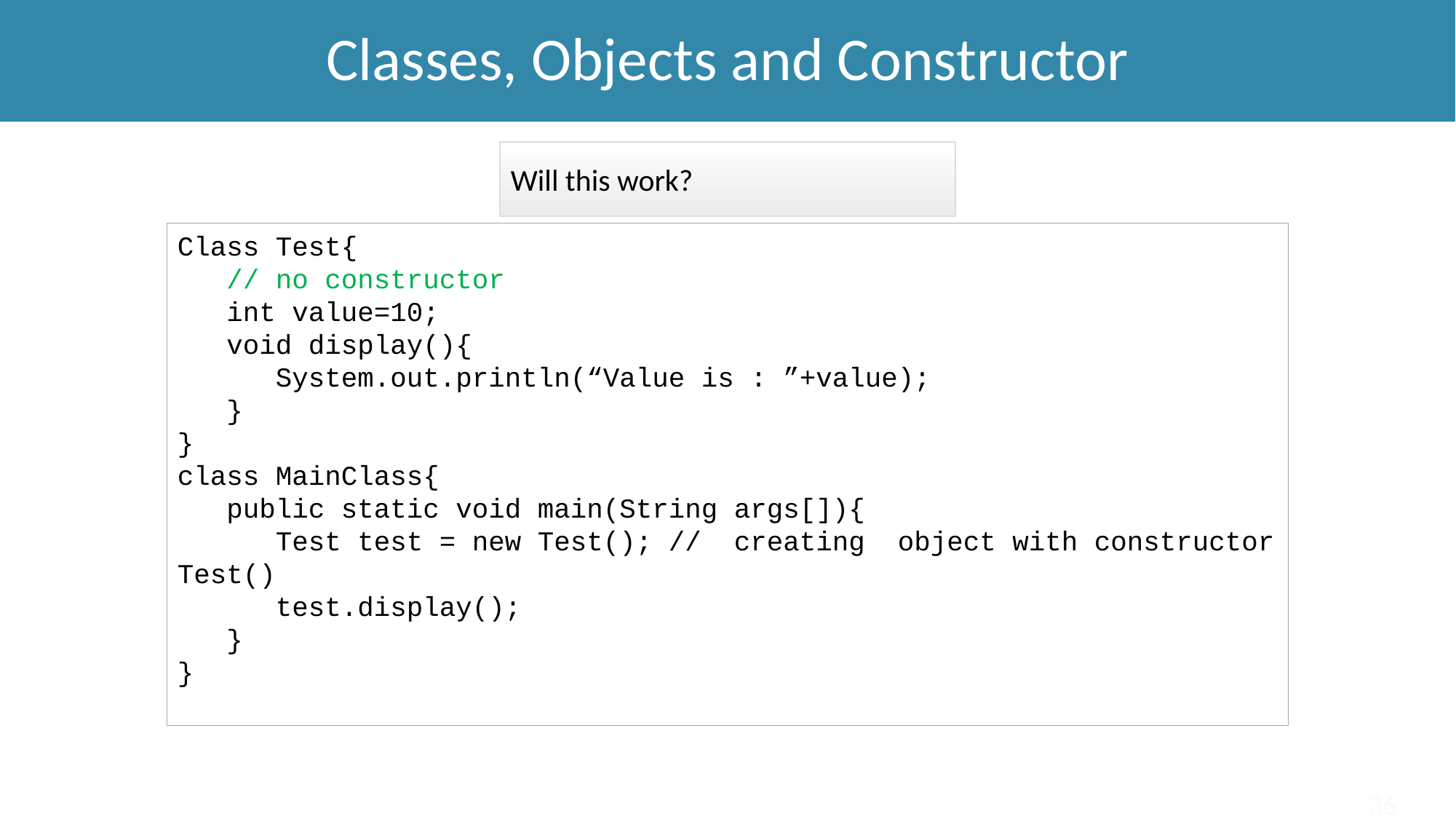

Classes, Objects and Constructor
Will this work?
Class Test{
   // no constructor
   int value=10;
   void display(){
      System.out.println(“Value is : ”+value);
   }
}
class MainClass{
   public static void main(String args[]){
      Test test = new Test(); //  creating  object with constructor Test()
      test.display();
   }
}